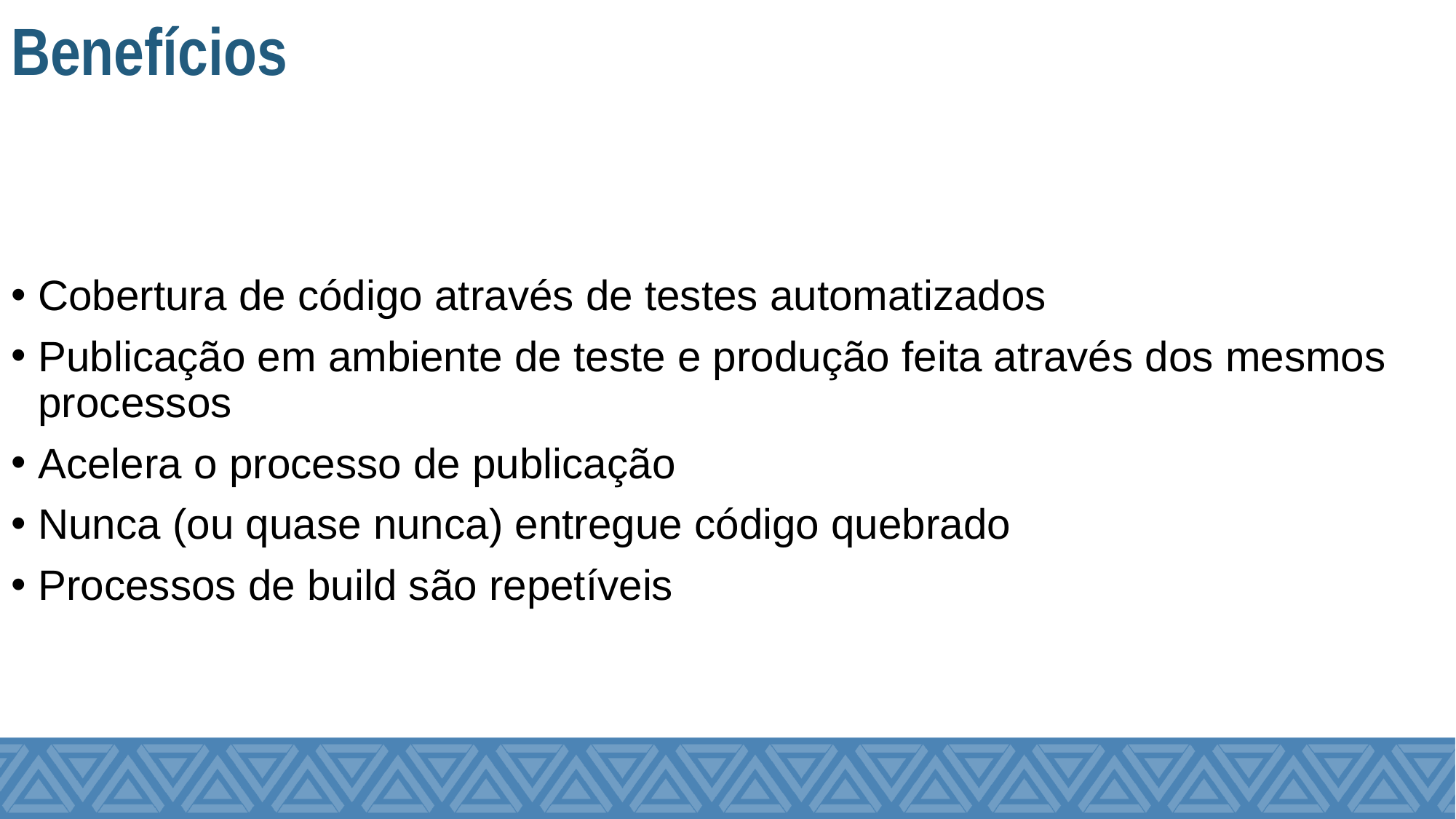

# Benefícios
Cobertura de código através de testes automatizados
Publicação em ambiente de teste e produção feita através dos mesmos processos
Acelera o processo de publicação
Nunca (ou quase nunca) entregue código quebrado
Processos de build são repetíveis